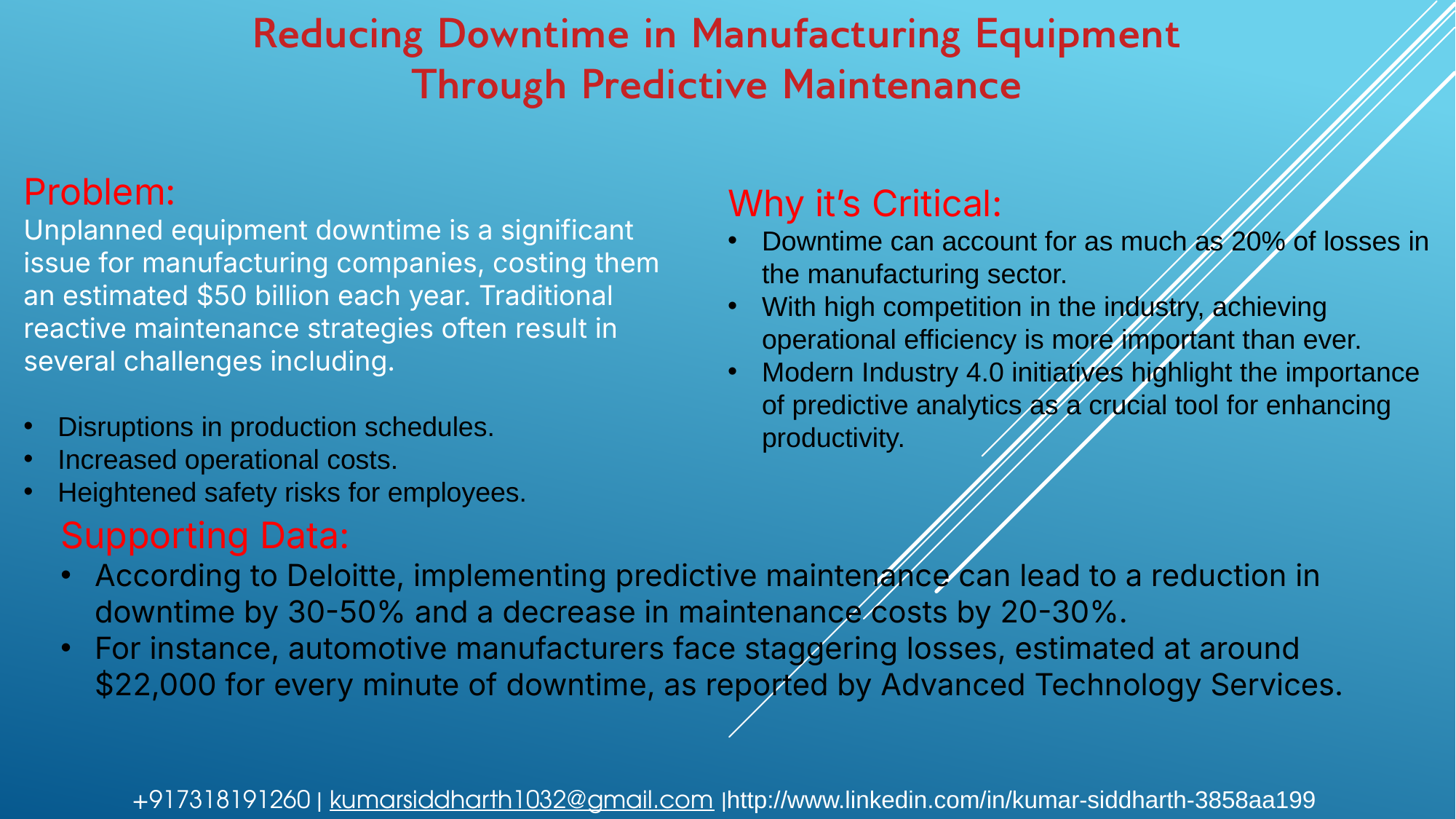

Reducing Downtime in Manufacturing Equipment Through Predictive Maintenance
Problem:
Unplanned equipment downtime is a significant issue for manufacturing companies, costing them an estimated $50 billion each year. Traditional reactive maintenance strategies often result in several challenges including.

Disruptions in production schedules.
Increased operational costs.
Heightened safety risks for employees.
Why it’s Critical:
Downtime can account for as much as 20% of losses in the manufacturing sector.
With high competition in the industry, achieving operational efficiency is more important than ever.
Modern Industry 4.0 initiatives highlight the importance of predictive analytics as a crucial tool for enhancing productivity.
Supporting Data:
According to Deloitte, implementing predictive maintenance can lead to a reduction in downtime by 30-50% and a decrease in maintenance costs by 20-30%.
For instance, automotive manufacturers face staggering losses, estimated at around $22,000 for every minute of downtime, as reported by Advanced Technology Services.
+917318191260 | kumarsiddharth1032@gmail.com |http://www.linkedin.com/in/kumar-siddharth-3858aa199